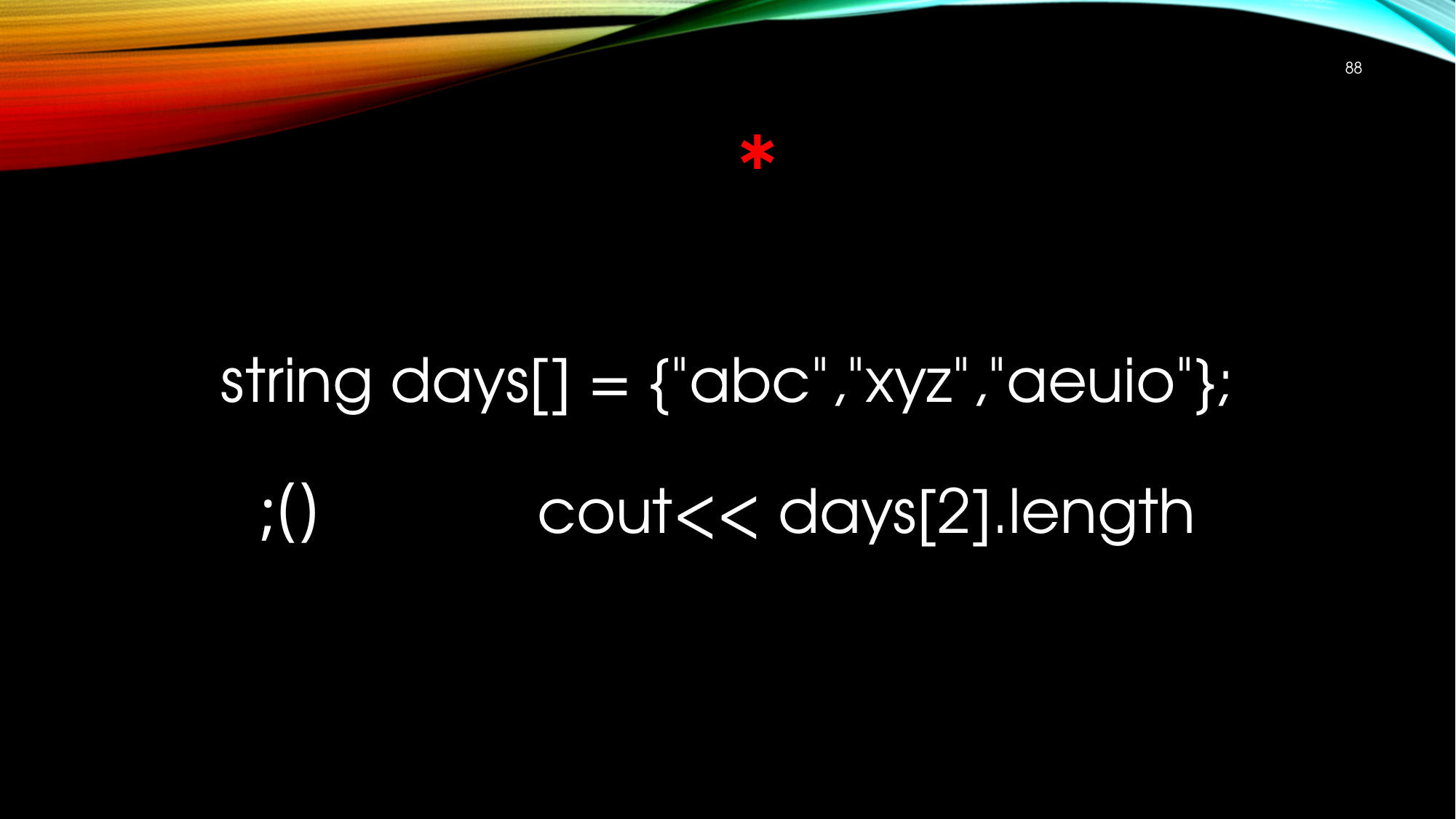

88
*
# string days[] = {"abc","xyz","aeuio"}; cout<< days[2].length();